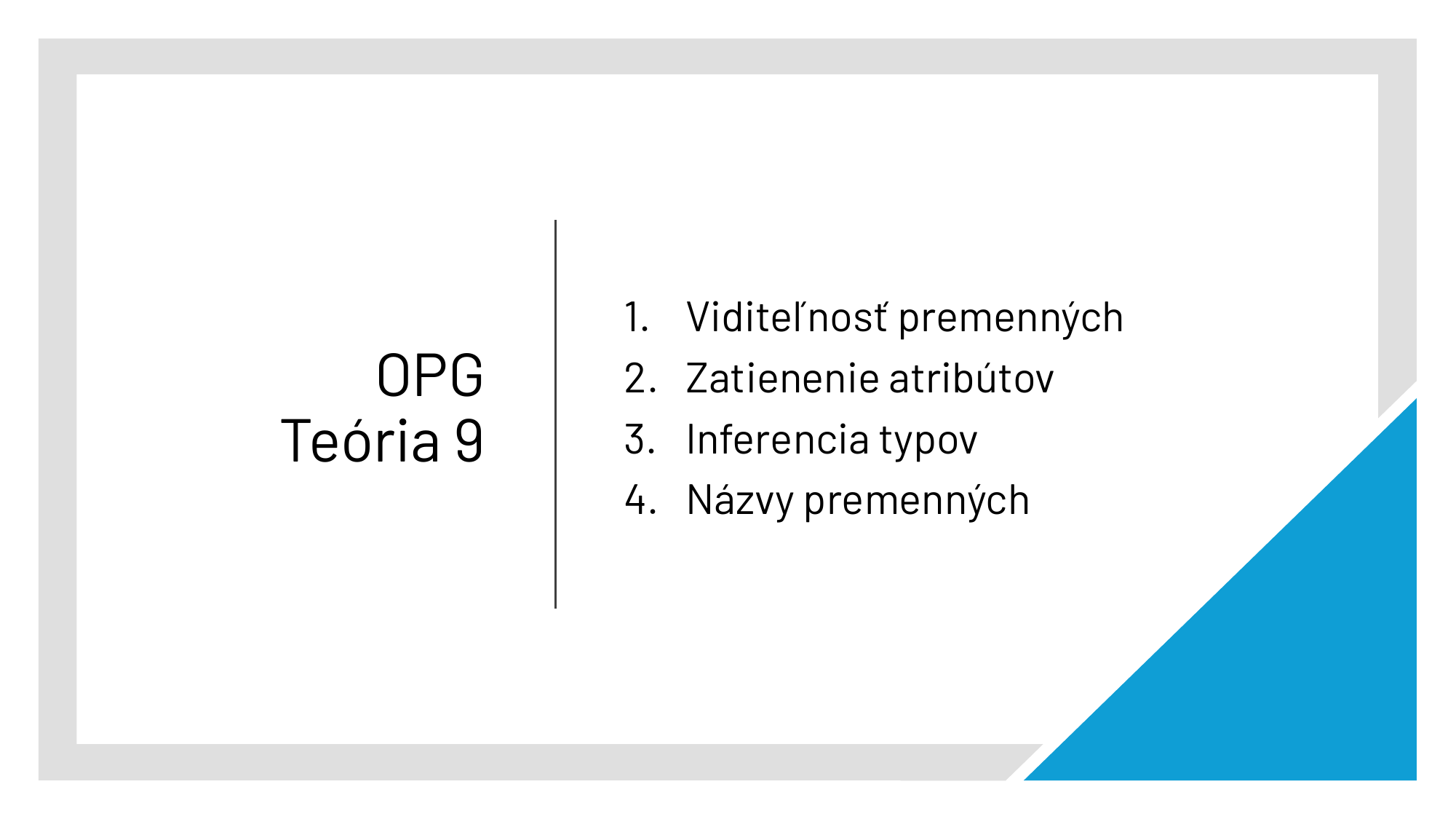

# OPG Teória 9
Viditeľnosť premenných
Zatienenie atribútov
Inferencia typov
Názvy premenných